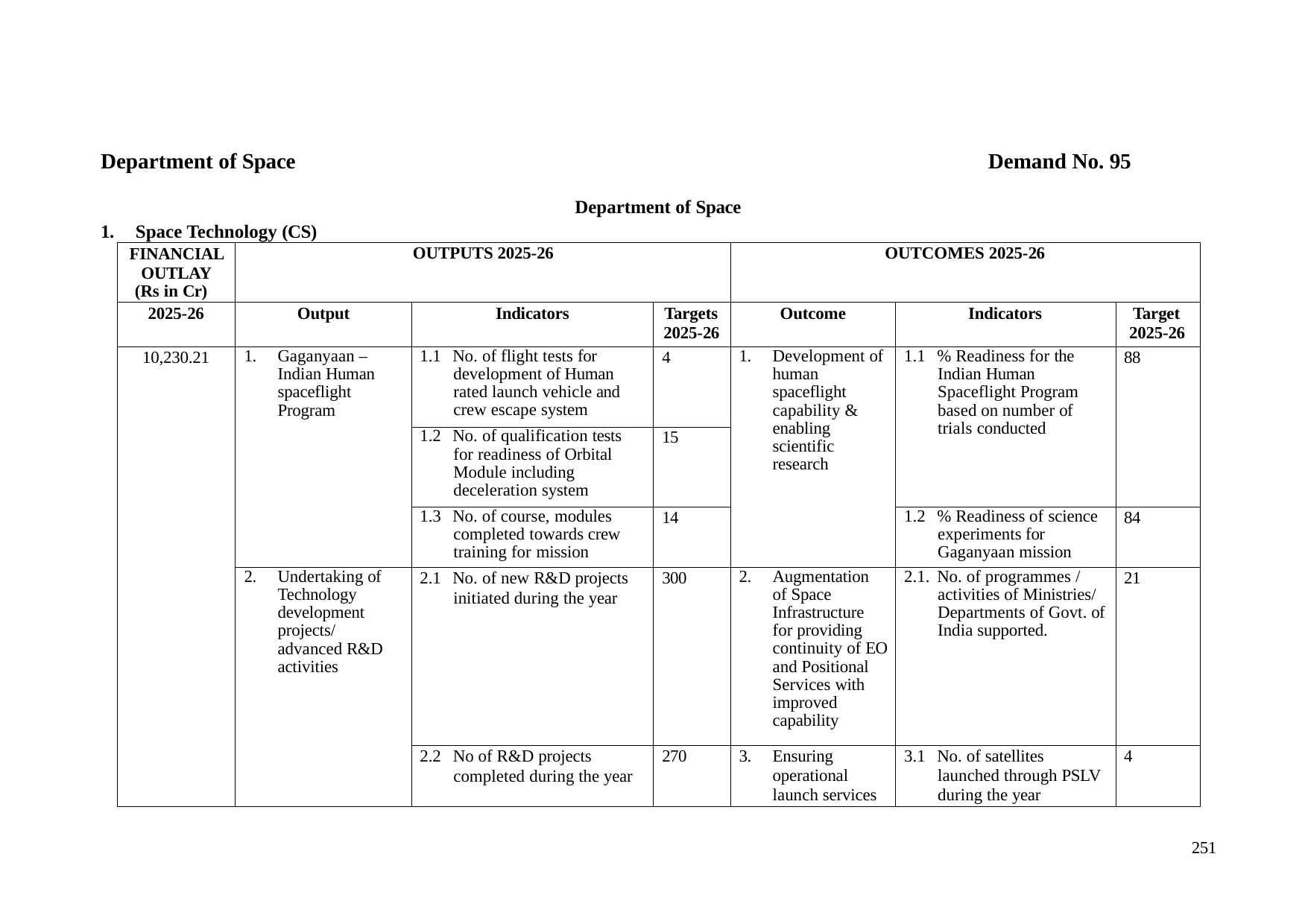

Department of Space
Demand No. 95
Department of Space
1.	Space Technology (CS)
| FINANCIAL OUTLAY (Rs in Cr) | OUTPUTS 2025-26 |  |  | OUTCOMES 2025-26 |  |  |
| --- | --- | --- | --- | --- | --- | --- |
| 2025-26 | Output | Indicators | Targets 2025-26 | Outcome | Indicators | Target 2025-26 |
| 10,230.21 | 1. Gaganyaan – Indian Human spaceflight Program | 1.1 No. of flight tests for development of Human rated launch vehicle and crew escape system | 4 | 1. Development of human spaceflight capability & enabling scientific research | 1.1 % Readiness for the Indian Human Spaceflight Program based on number of trials conducted | 88 |
|  |  | 1.2 No. of qualification tests for readiness of Orbital Module including deceleration system | 15 |  |  |  |
|  |  | 1.3 No. of course, modules completed towards crew training for mission | 14 |  | 1.2 % Readiness of science experiments for Gaganyaan mission | 84 |
|  | 2. Undertaking of Technology development projects/ advanced R&D activities | 2.1 No. of new R&D projects initiated during the year | 300 | 2. Augmentation of Space Infrastructure for providing continuity of EO and Positional Services with improved capability | 2.1. No. of programmes / activities of Ministries/ Departments of Govt. of India supported. | 21 |
|  |  | 2.2 No of R&D projects completed during the year | 270 | 3. Ensuring operational launch services | 3.1 No. of satellites launched through PSLV during the year | 4 |
251